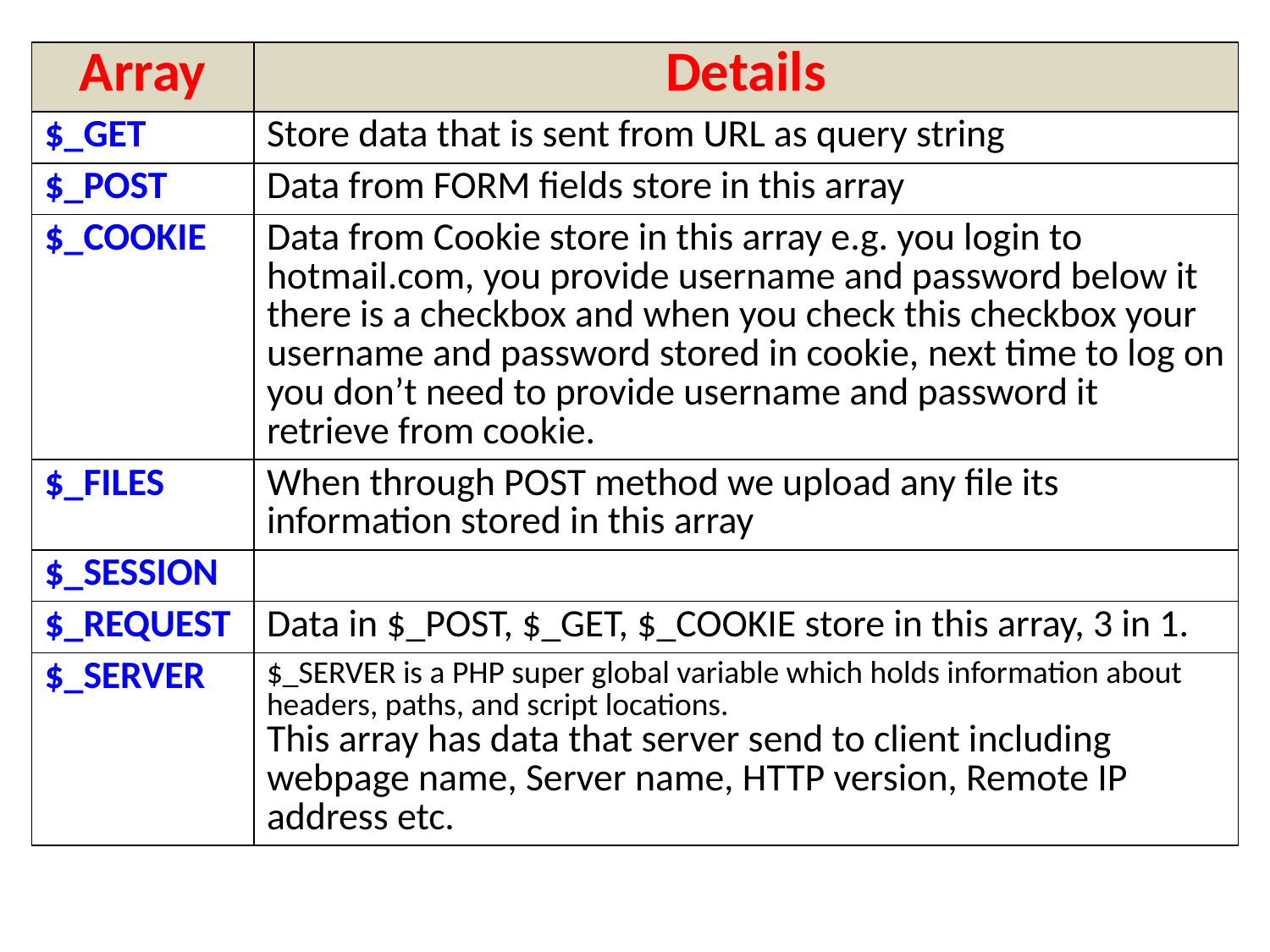

| Array | Details |
| --- | --- |
| $\_GET | Store data that is sent from URL as query string |
| $\_POST | Data from FORM fields store in this array |
| $\_COOKIE | Data from Cookie store in this array e.g. you login to hotmail.com, you provide username and password below it there is a checkbox and when you check this checkbox your username and password stored in cookie, next time to log on you don’t need to provide username and password it retrieve from cookie. |
| $\_FILES | When through POST method we upload any file its information stored in this array |
| $\_SESSION |  |
| $\_REQUEST | Data in $\_POST, $\_GET, $\_COOKIE store in this array, 3 in 1. |
| $\_SERVER | $\_SERVER is a PHP super global variable which holds information about headers, paths, and script locations. This array has data that server send to client including webpage name, Server name, HTTP version, Remote IP address etc. |